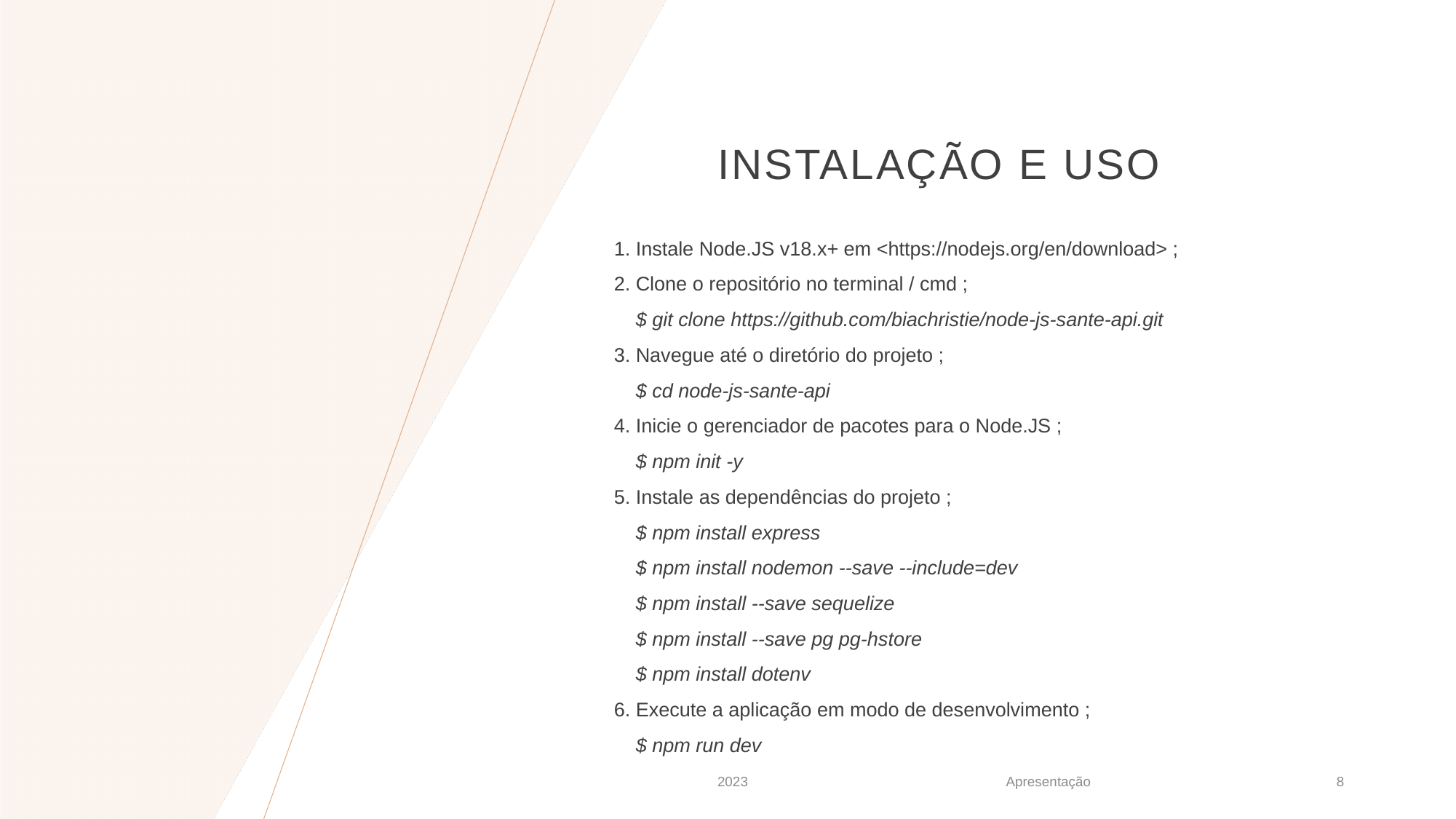

# Instalação e uso
1. Instale Node.JS v18.x+ em <https://nodejs.org/en/download> ;
2. Clone o repositório no terminal / cmd ;
    $ git clone https://github.com/biachristie/node-js-sante-api.git
3. Navegue até o diretório do projeto ;
    $ cd node-js-sante-api
4. Inicie o gerenciador de pacotes para o Node.JS ;
    $ npm init -y
5. Instale as dependências do projeto ;
    $ npm install express
    $ npm install nodemon --save --include=dev
    $ npm install --save sequelize
    $ npm install --save pg pg-hstore
    $ npm install dotenv
6. Execute a aplicação em modo de desenvolvimento ;
    $ npm run dev
2023
Apresentação
8